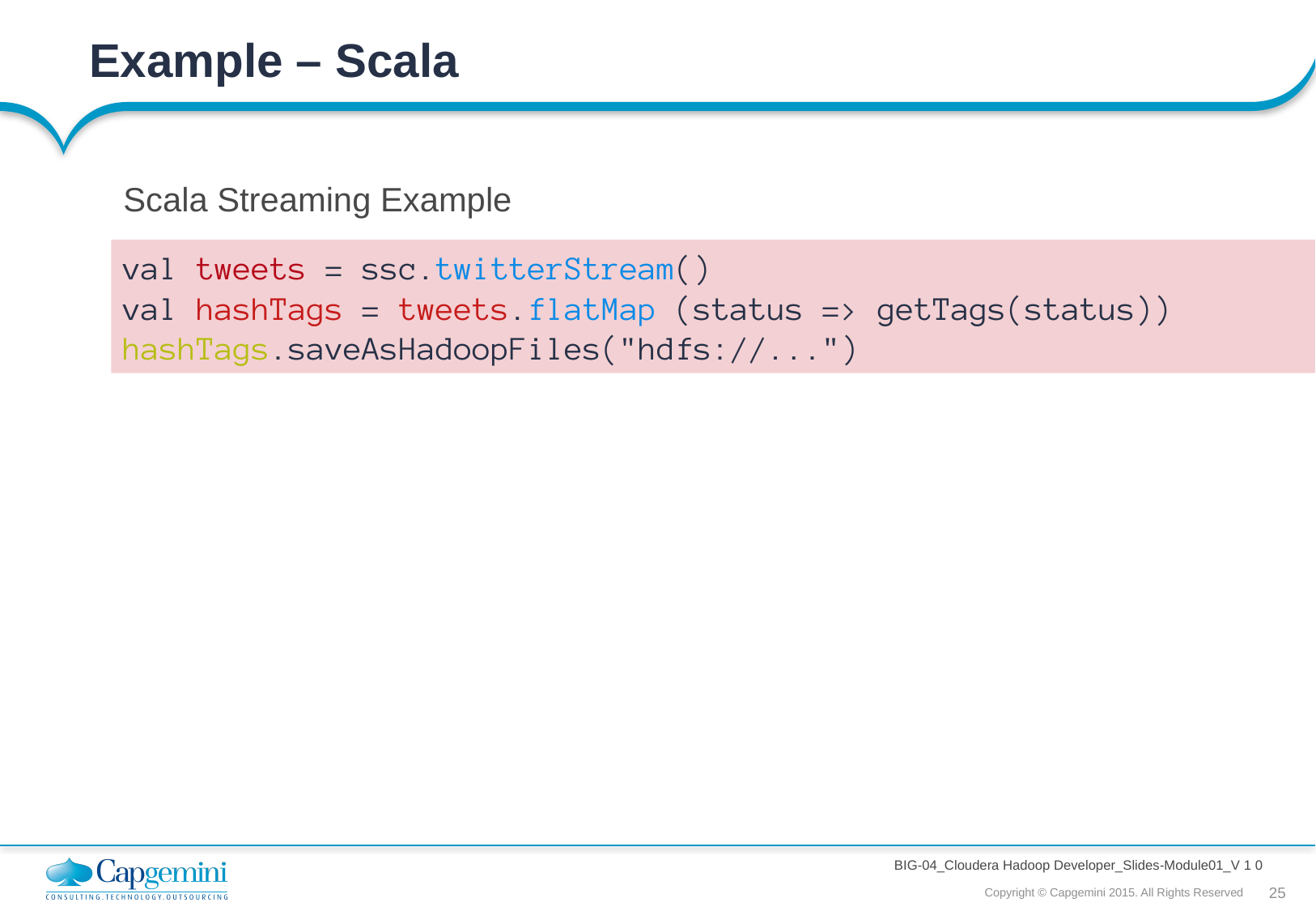

# Example – Scala

Scala Streaming Example
val tweets = ssc.twitterStream()
val hashTags = tweets.flatMap (status => getTags(status))
hashTags.saveAsHadoopFiles("hdfs://...")